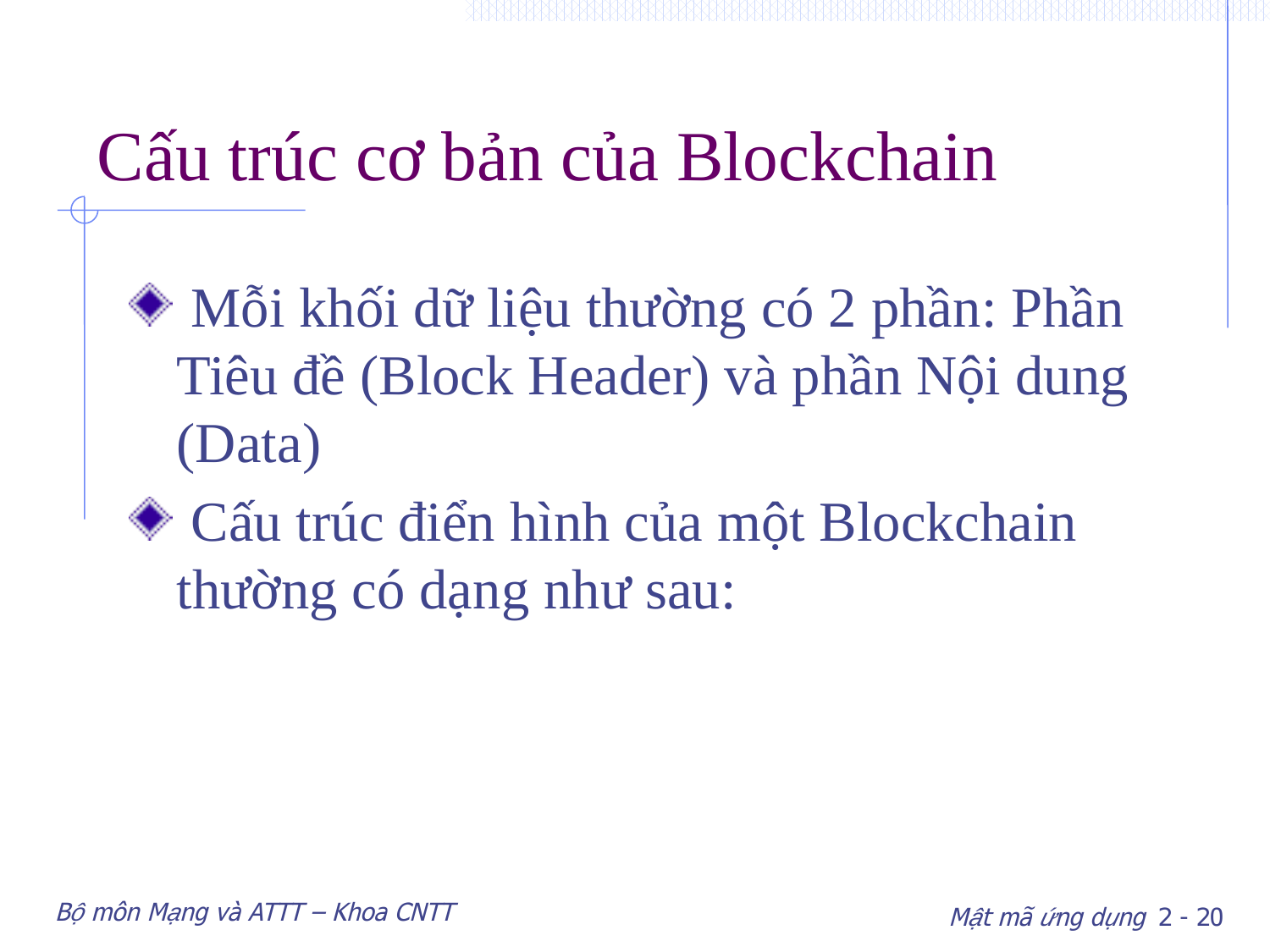

# Cấu trúc cơ bản của Blockchain
 Mỗi khối dữ liệu thường có 2 phần: Phần Tiêu đề (Block Header) và phần Nội dung (Data)
 Cấu trúc điển hình của một Blockchain thường có dạng như sau:
Bộ môn Mạng và ATTT – Khoa CNTT